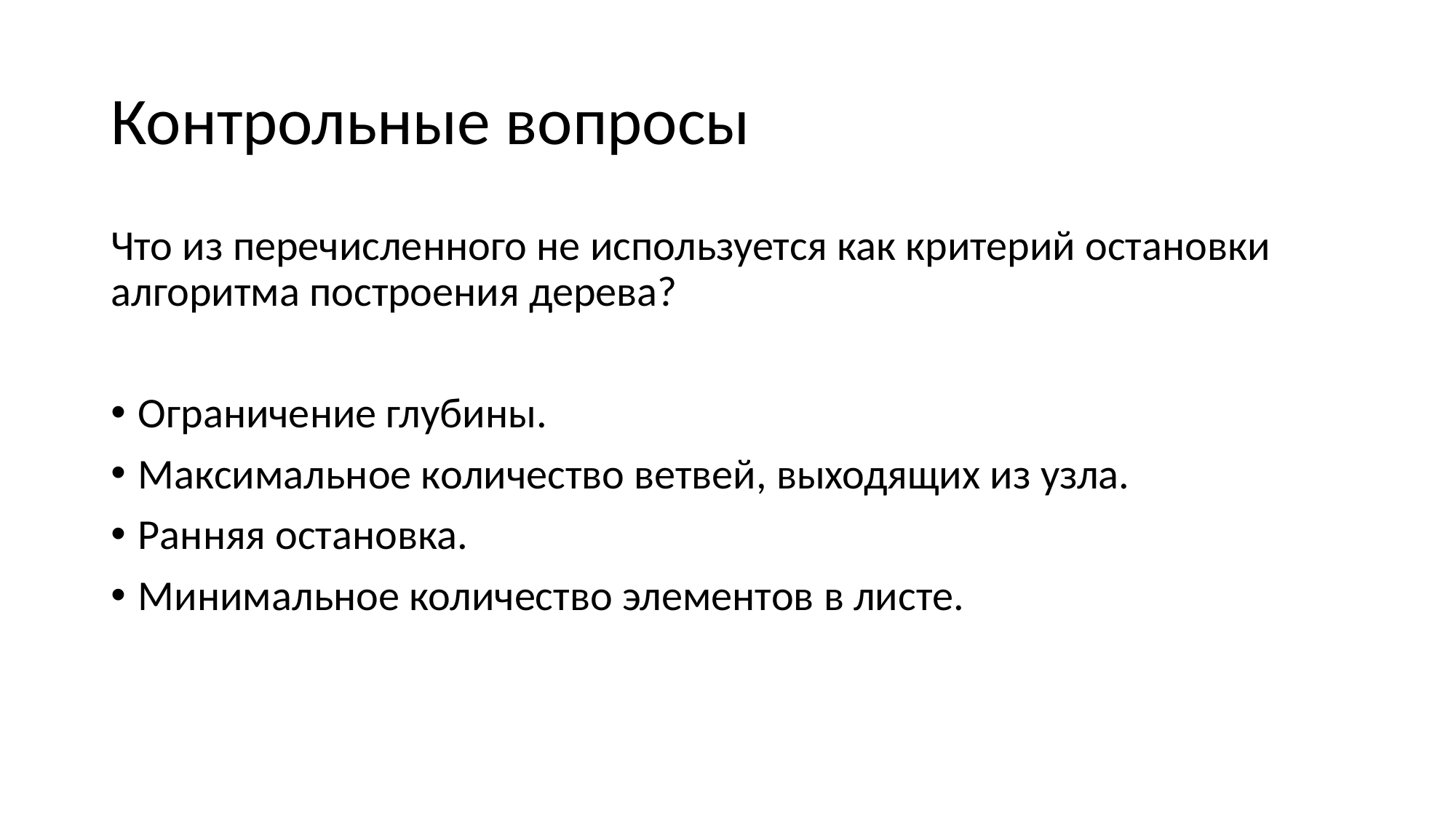

# Контрольные вопросы
Что из перечисленного не используется как критерий остановки алгоритма построения дерева?

Ограничение глубины.
Максимальное количество ветвей, выходящих из узла.
Ранняя остановка.
Минимальное количество элементов в листе.